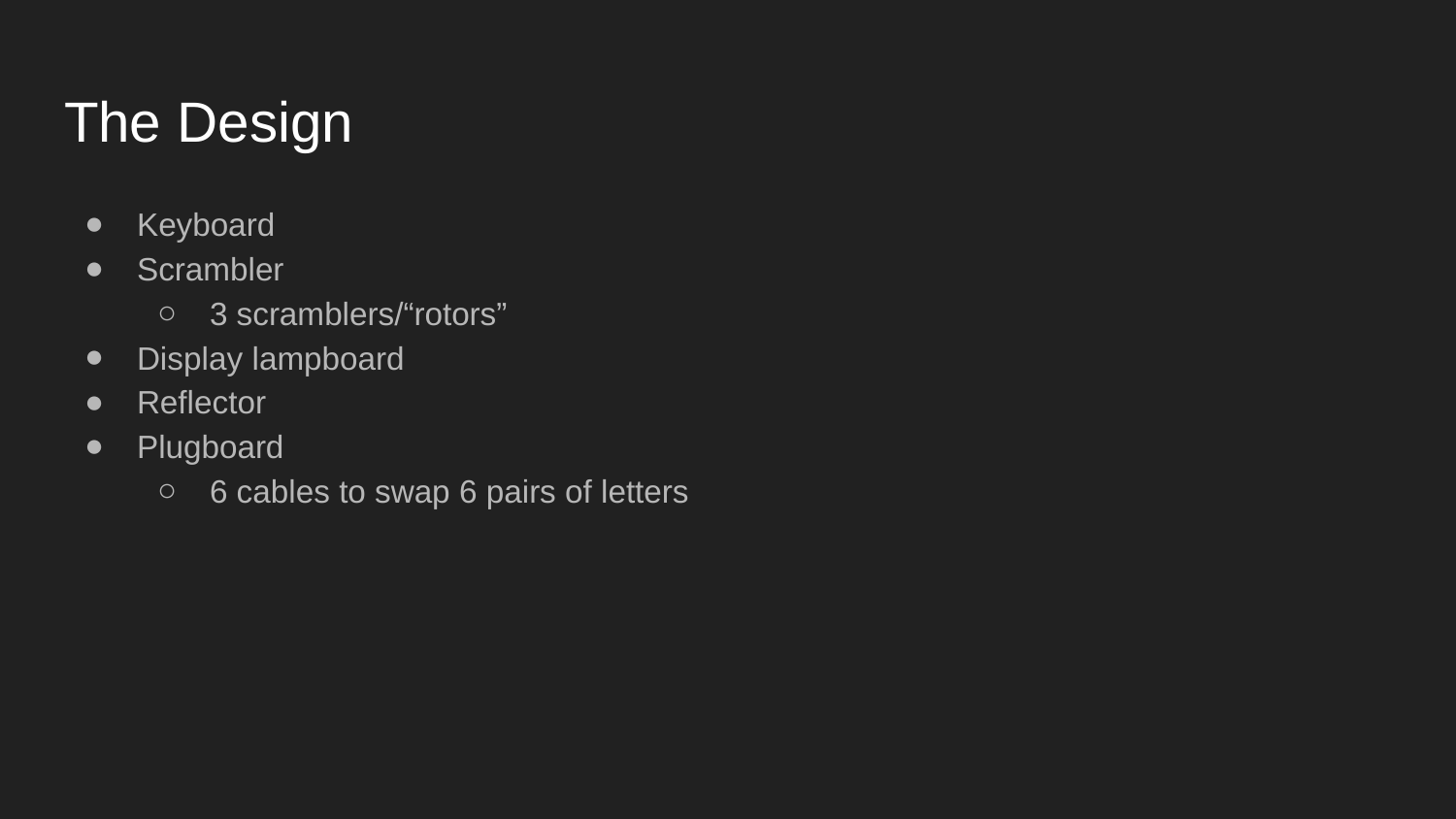

# The Design
Keyboard
Scrambler
3 scramblers/“rotors”
Display lampboard
Reflector
Plugboard
6 cables to swap 6 pairs of letters